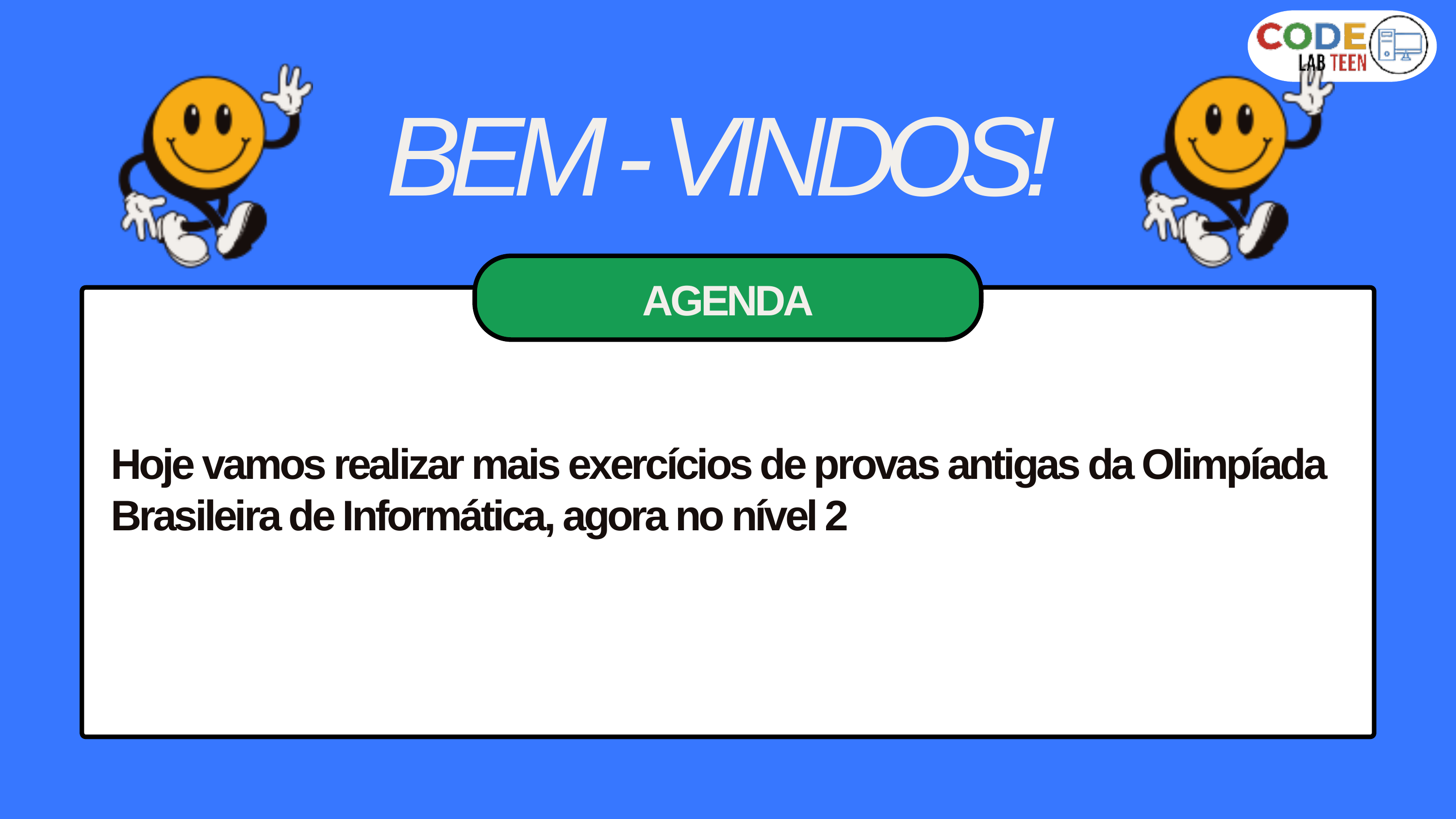

BEM - VINDOS!

AGENDA

Hoje vamos realizar mais exercícios de provas antigas da Olimpíada Brasileira de Informática, agora no nível 2